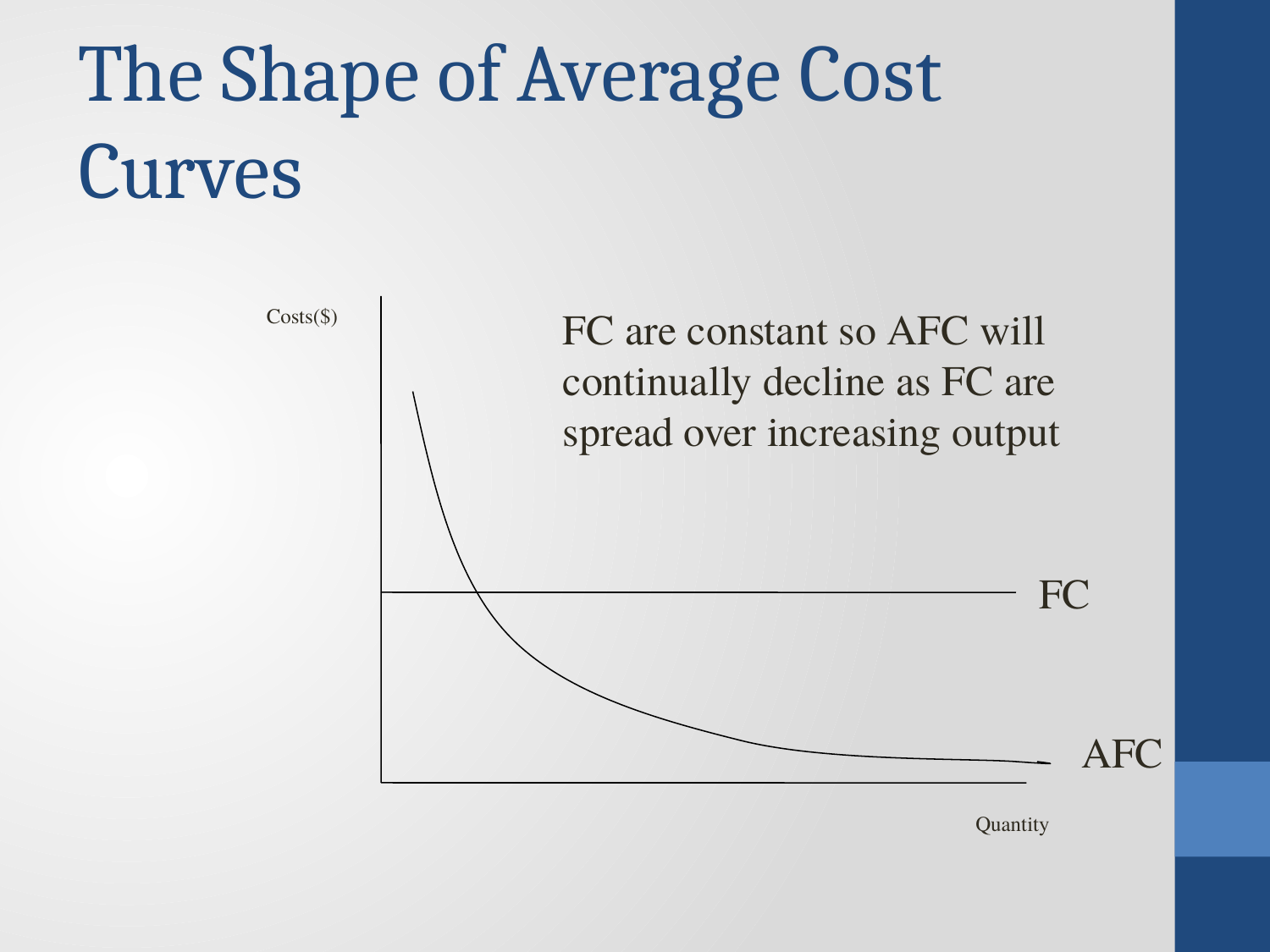

# The Shape of Average Cost Curves
Costs($)

FC are constant so AFC will continually decline as FC are spread over increasing output

AFC
FC

Quantity